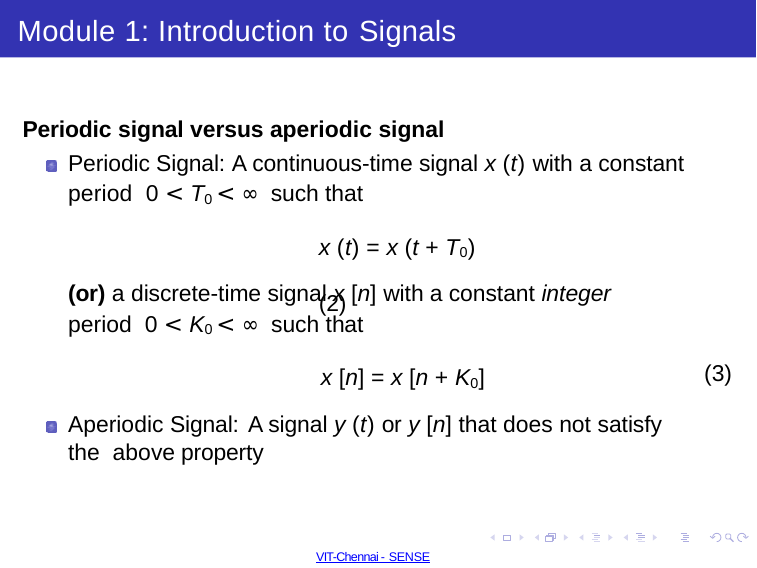

# Module 1: Introduction to Signals
Periodic signal versus aperiodic signal
Periodic Signal: A continuous-time signal x (t) with a constant period  0 < T0 < ∞ such that
x (t) = x (t + T0)	(2)

(or) a discrete-time signal x [n] with a constant integer period  0 < K0 < ∞ such that
x [n] = x [n + K0]
(3)
Aperiodic Signal: A signal y (t) or y [n] that does not satisfy the  above property

Dr Sathiya Narayanan S
Winter 2021-2022 Semester 18 / 50
VIT-Chennai - SENSE